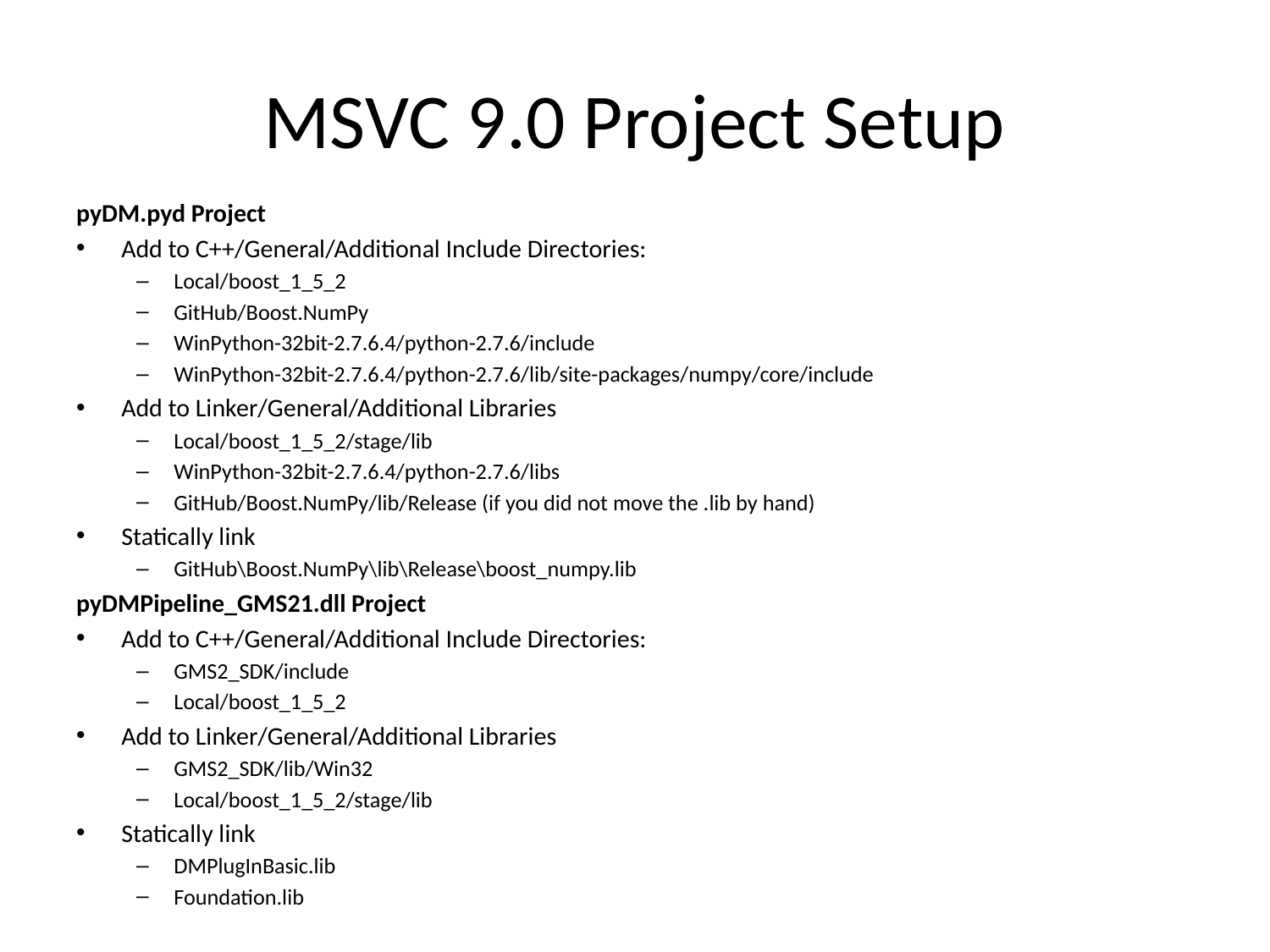

# MSVC 9.0 Project Setup
pyDM.pyd Project
Add to C++/General/Additional Include Directories:
Local/boost_1_5_2
GitHub/Boost.NumPy
WinPython-32bit-2.7.6.4/python-2.7.6/include
WinPython-32bit-2.7.6.4/python-2.7.6/lib/site-packages/numpy/core/include
Add to Linker/General/Additional Libraries
Local/boost_1_5_2/stage/lib
WinPython-32bit-2.7.6.4/python-2.7.6/libs
GitHub/Boost.NumPy/lib/Release (if you did not move the .lib by hand)
Statically link
GitHub\Boost.NumPy\lib\Release\boost_numpy.lib
pyDMPipeline_GMS21.dll Project
Add to C++/General/Additional Include Directories:
GMS2_SDK/include
Local/boost_1_5_2
Add to Linker/General/Additional Libraries
GMS2_SDK/lib/Win32
Local/boost_1_5_2/stage/lib
Statically link
DMPlugInBasic.lib
Foundation.lib